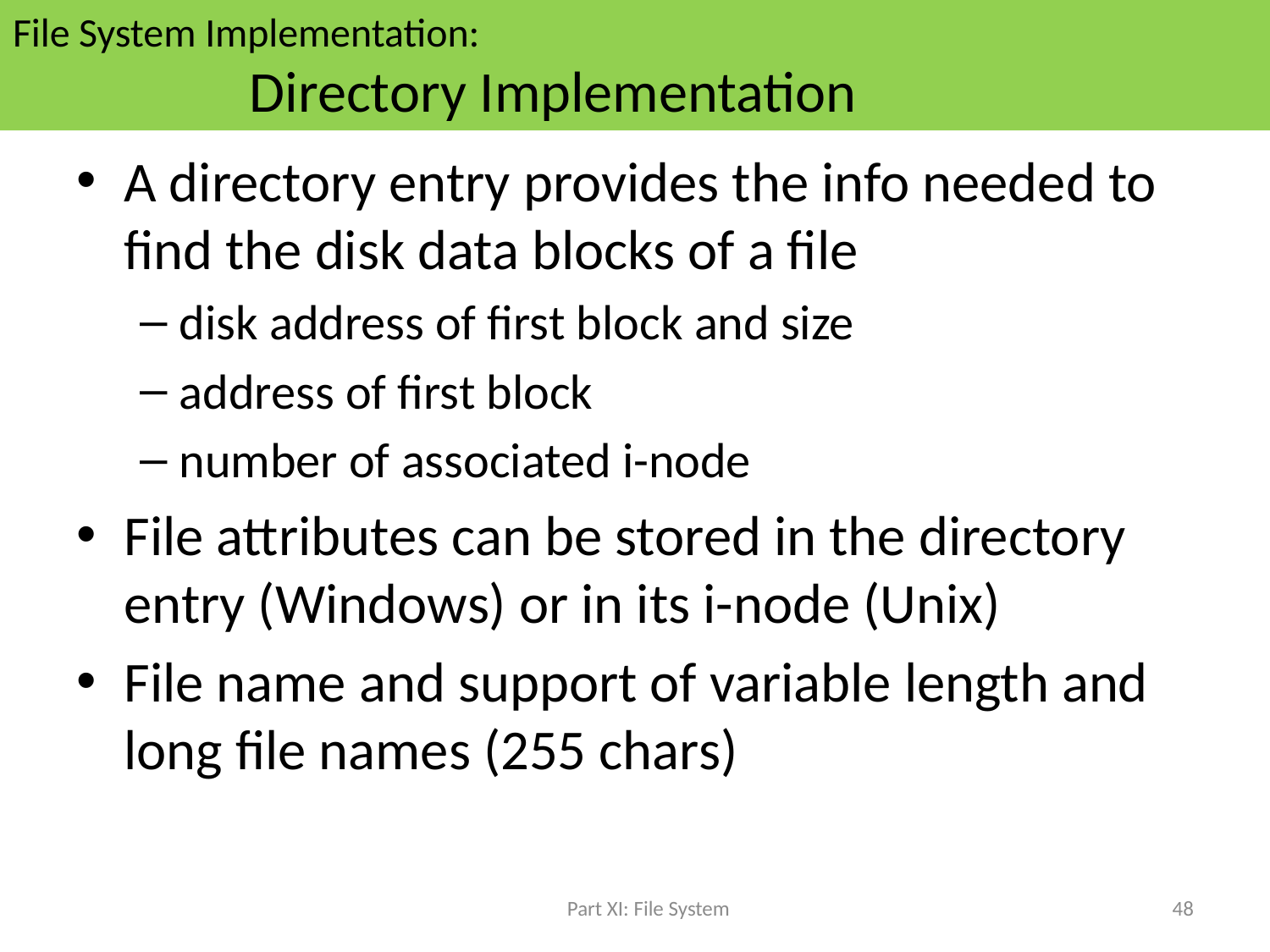

# File System Implementation: Directory Implementation
A directory entry provides the info needed to find the disk data blocks of a file
disk address of first block and size
address of first block
number of associated i-node
File attributes can be stored in the directory entry (Windows) or in its i-node (Unix)
File name and support of variable length and long file names (255 chars)

Part XI: File System
48